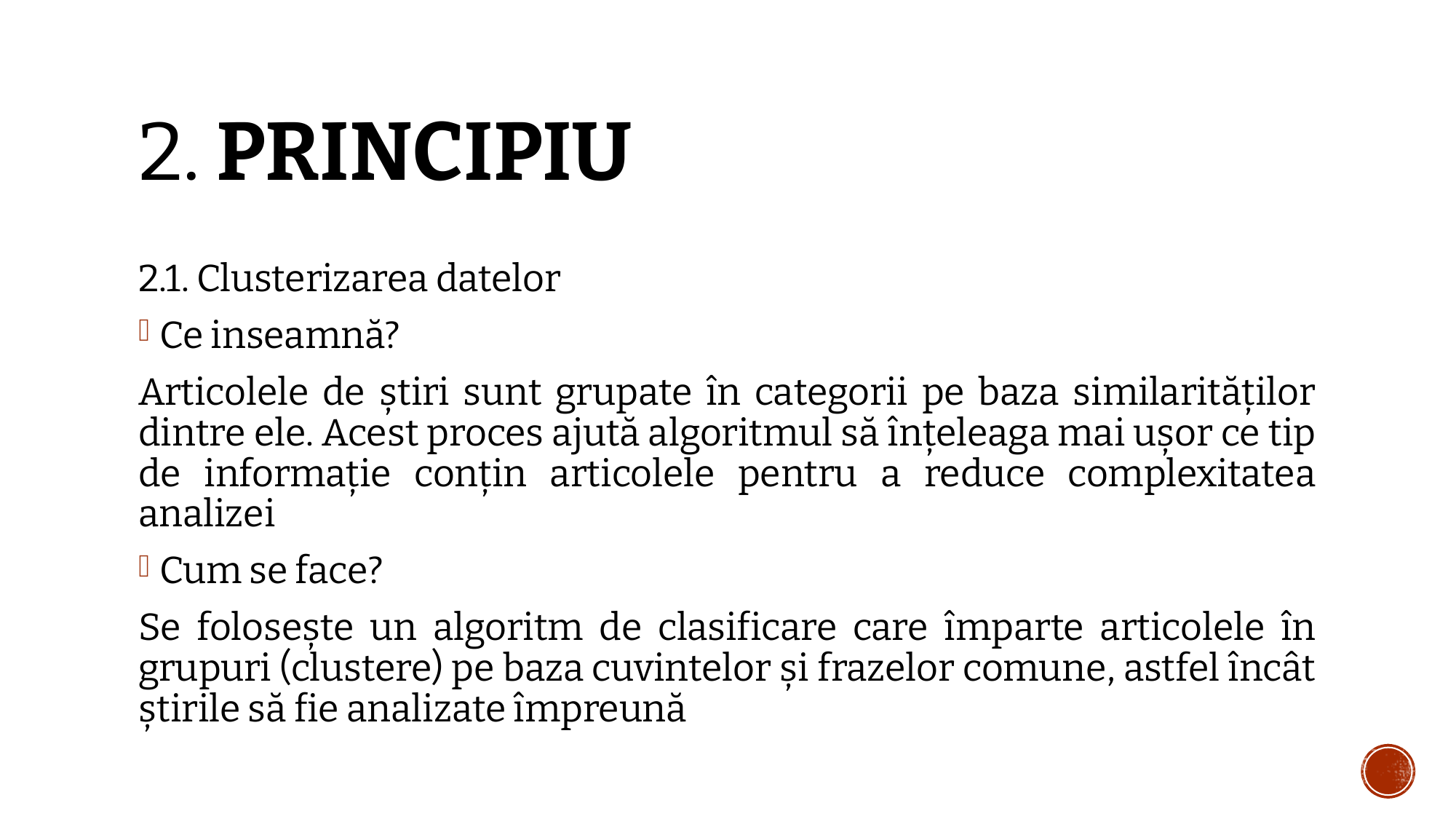

# 2. PRINCIPIU
2.1. Clusterizarea datelor
Ce inseamnă?
Articolele de știri sunt grupate în categorii pe baza similarităților dintre ele. Acest proces ajută algoritmul să înțeleaga mai ușor ce tip de informație conțin articolele pentru a reduce complexitatea analizei
Cum se face?
Se folosește un algoritm de clasificare care împarte articolele în grupuri (clustere) pe baza cuvintelor și frazelor comune, astfel încât știrile să fie analizate împreună